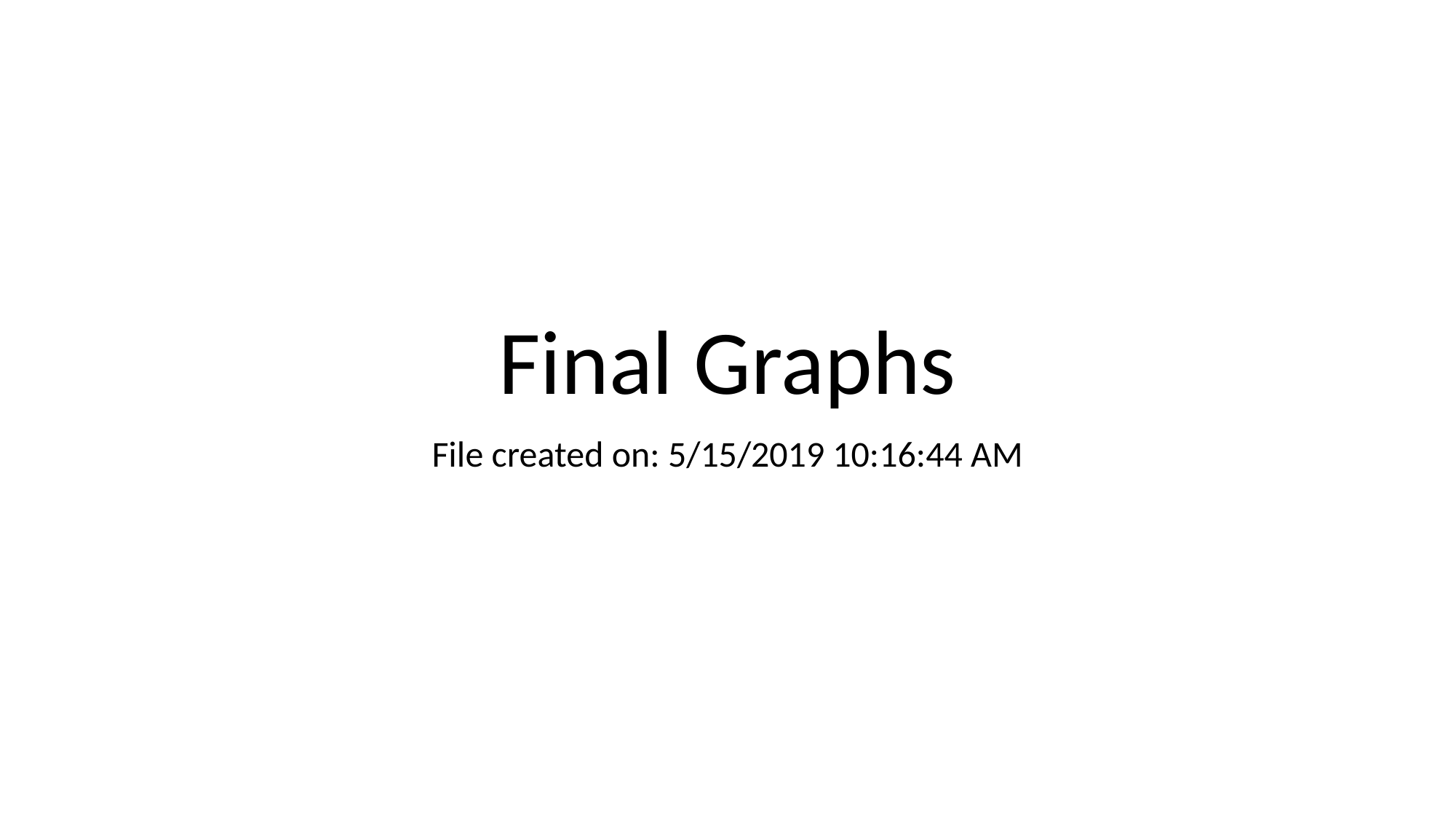

# Final Graphs
File created on: 5/15/2019 10:16:44 AM